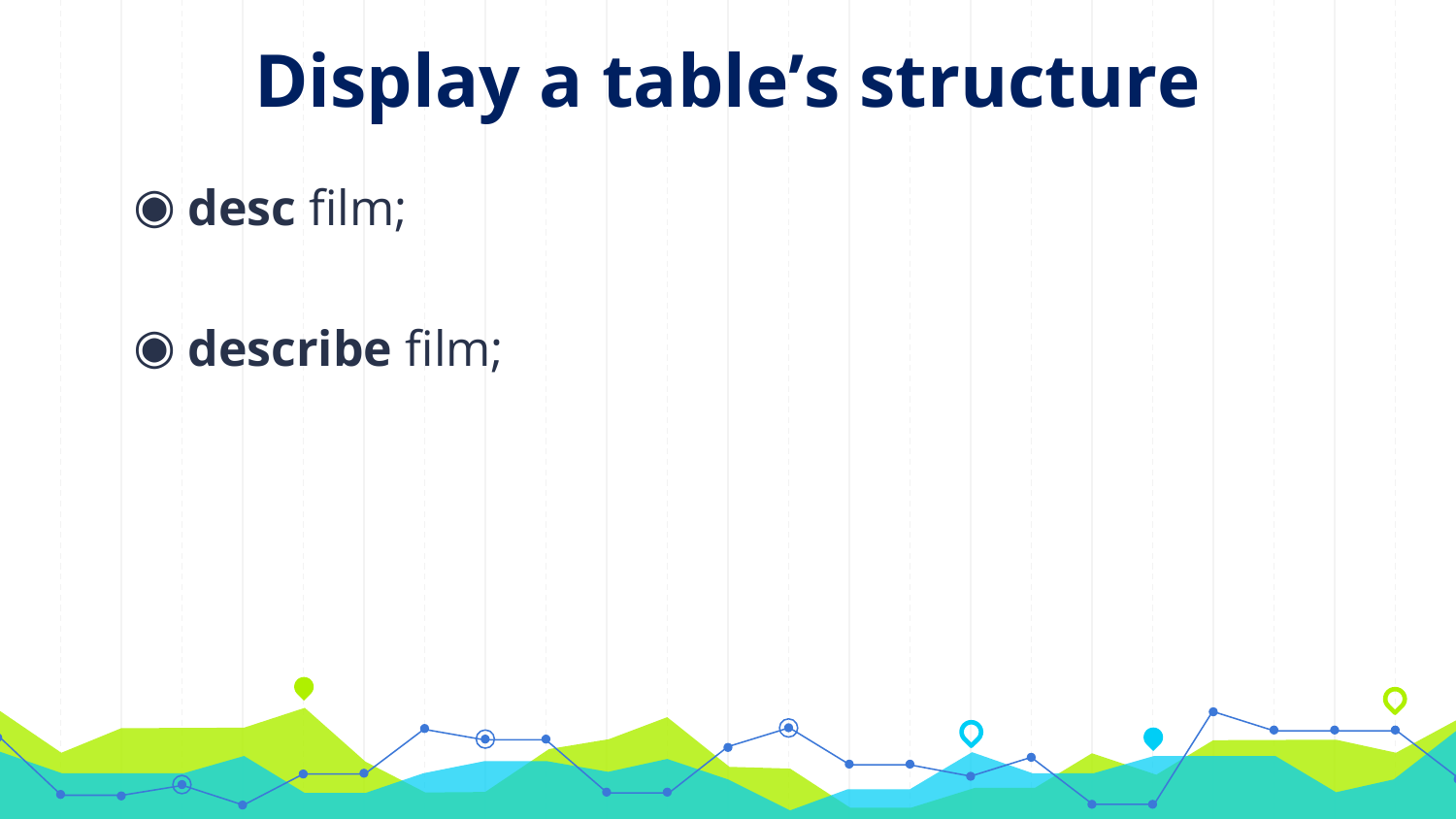

# Display a table’s structure
desc film;

describe film;